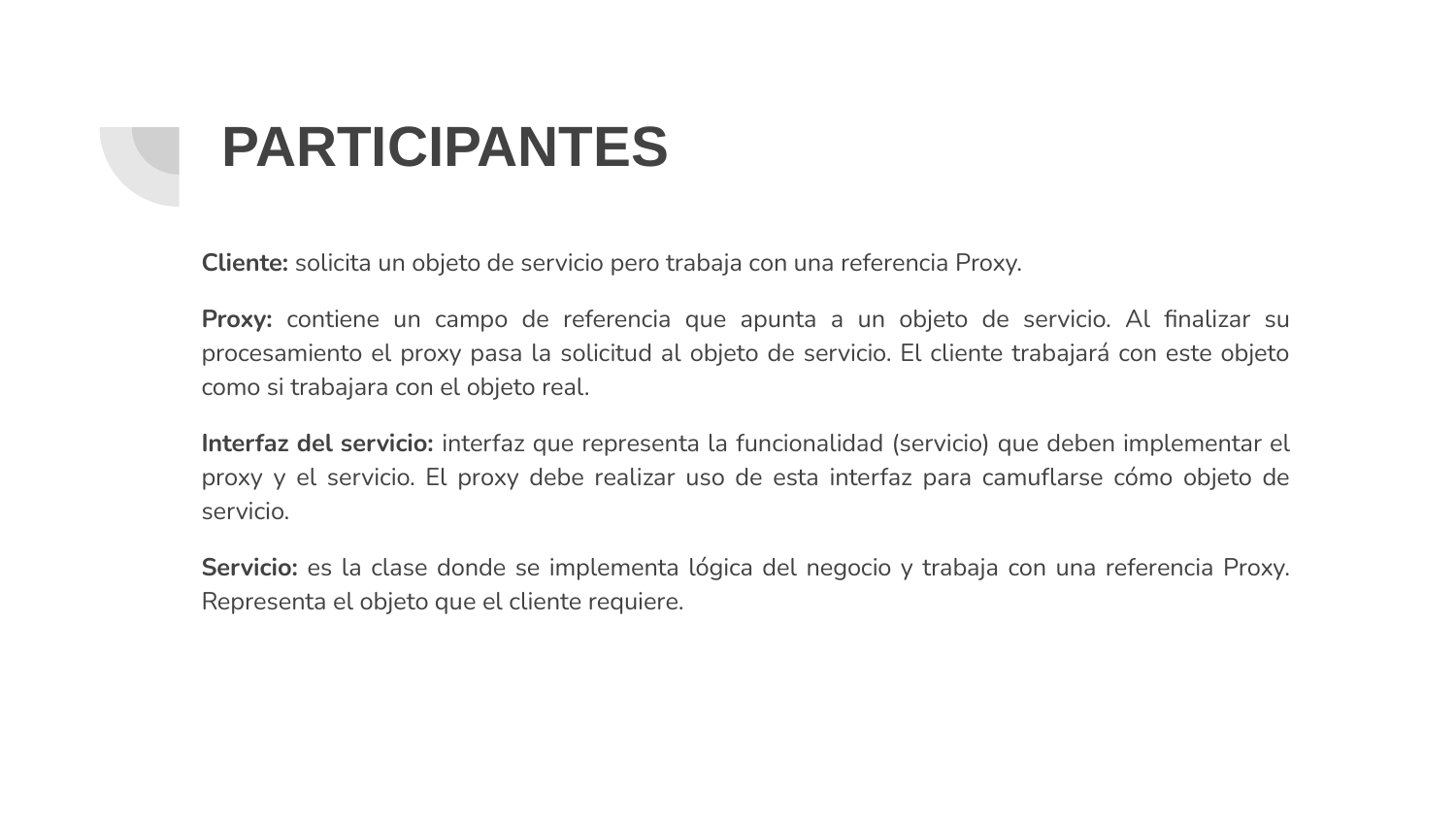

# PARTICIPANTES
Cliente: solicita un objeto de servicio pero trabaja con una referencia Proxy.
Proxy: contiene un campo de referencia que apunta a un objeto de servicio. Al finalizar su procesamiento el proxy pasa la solicitud al objeto de servicio. El cliente trabajará con este objeto como si trabajara con el objeto real.
Interfaz del servicio: interfaz que representa la funcionalidad (servicio) que deben implementar el proxy y el servicio. El proxy debe realizar uso de esta interfaz para camuflarse cómo objeto de servicio.
Servicio: es la clase donde se implementa lógica del negocio y trabaja con una referencia Proxy. Representa el objeto que el cliente requiere.